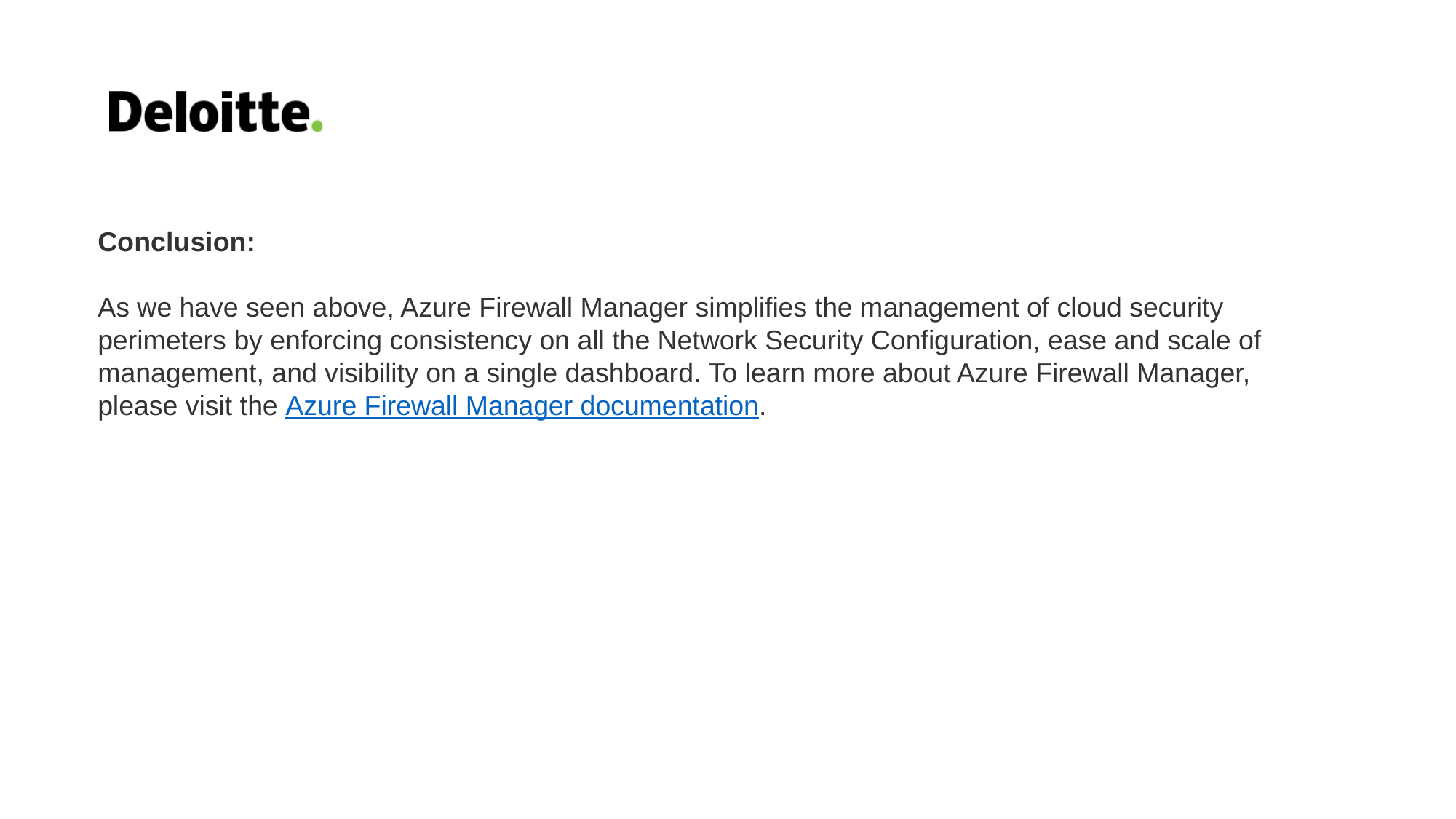

Conclusion:

As we have seen above, Azure Firewall Manager simplifies the management of cloud security perimeters by enforcing consistency on all the Network Security Configuration, ease and scale of management, and visibility on a single dashboard. To learn more about Azure Firewall Manager, please visit the Azure Firewall Manager documentation.